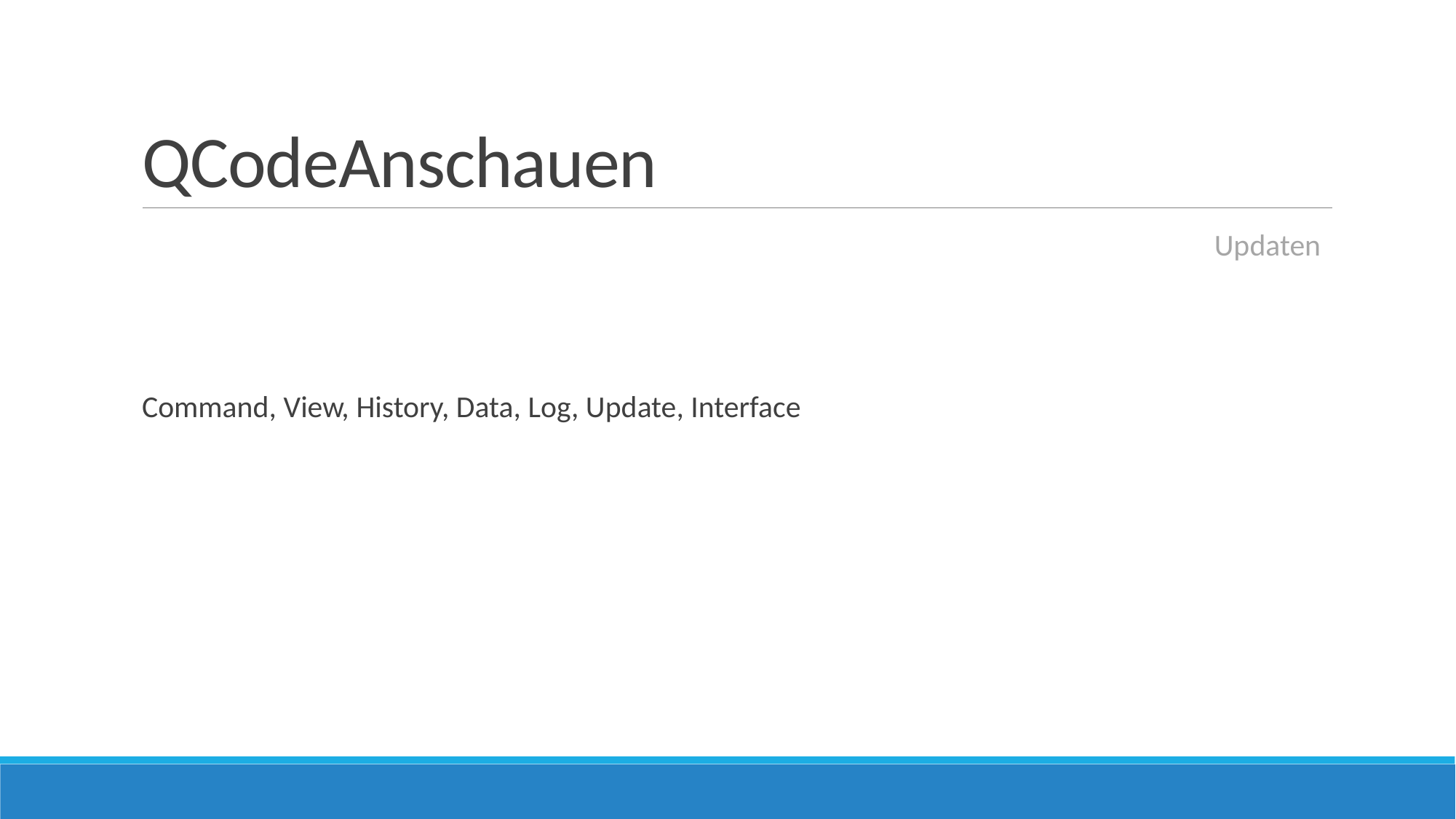

# QCodeAnschauen

Command, View, History, Data, Log, Update, Interface
Updaten